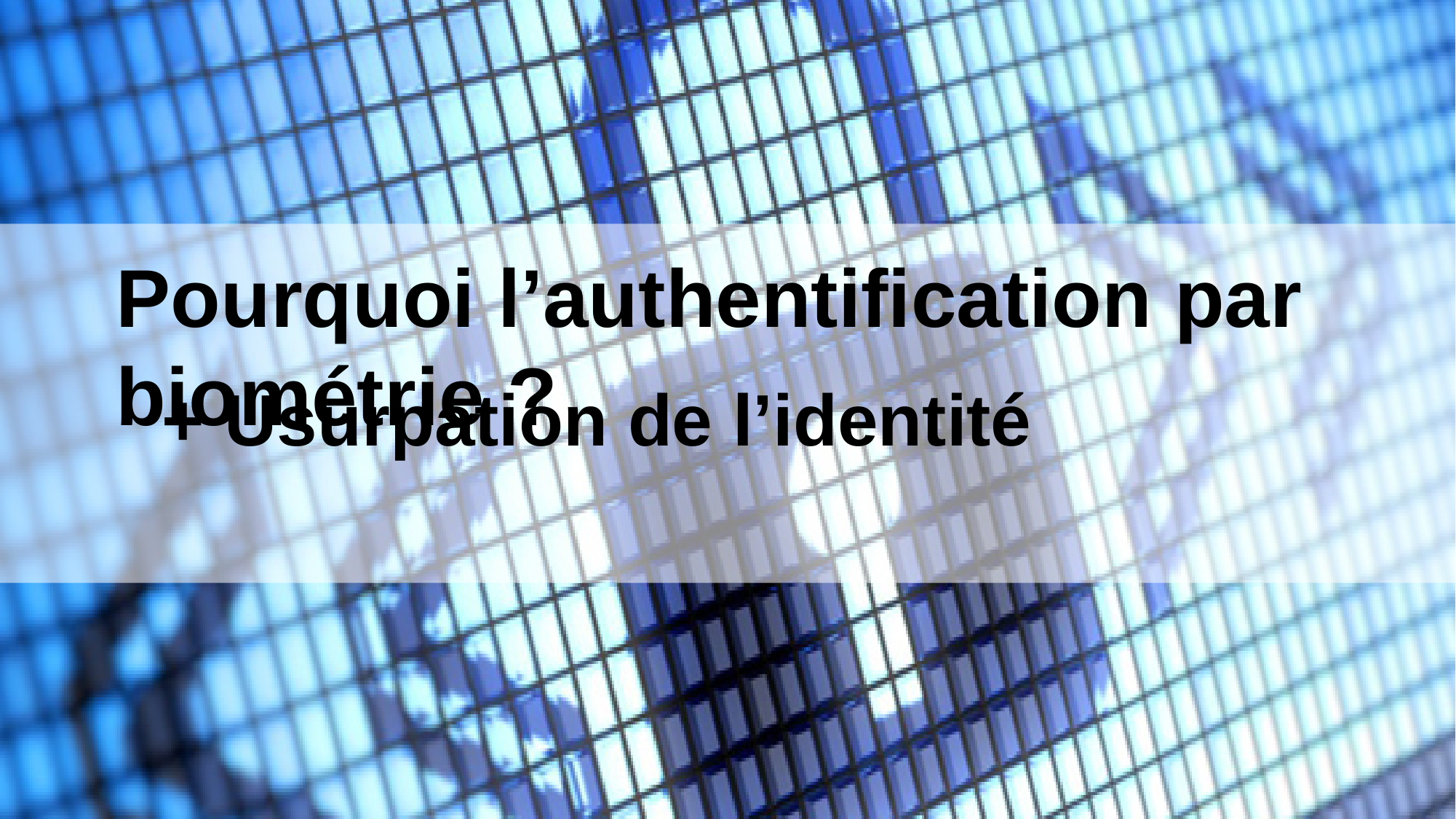

Pourquoi l’authentification par biométrie ?
+ Usurpation de l’identité